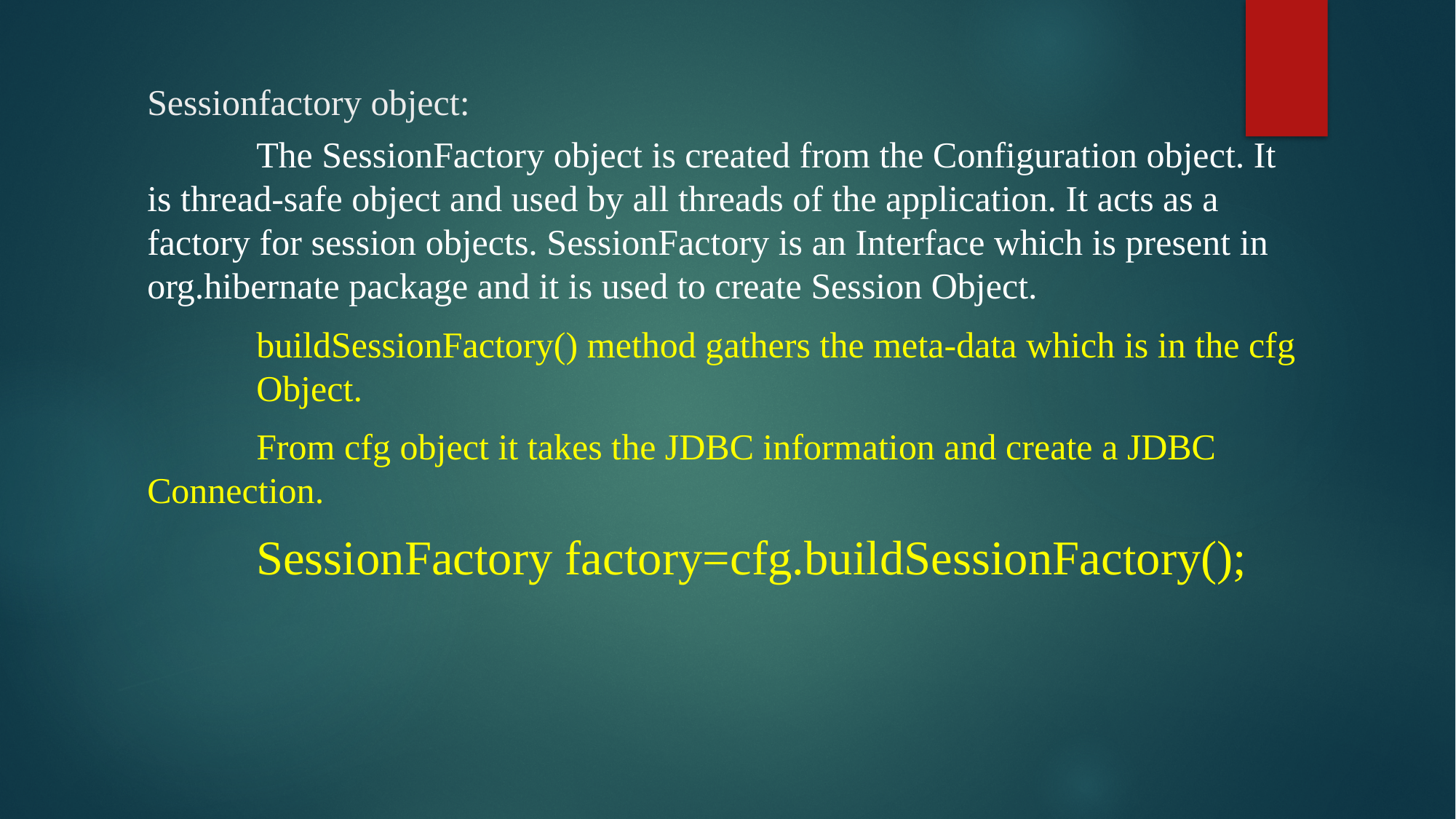

# Sessionfactory object:
	The SessionFactory object is created from the Configuration object. It is thread-safe object and used by all threads of the application. It acts as a factory for session objects. SessionFactory is an Interface which is present in org.hibernate package and it is used to create Session Object.
	buildSessionFactory() method gathers the meta-data which is in the cfg 	Object.
	From cfg object it takes the JDBC information and create a JDBC 	Connection.
	SessionFactory factory=cfg.buildSessionFactory();